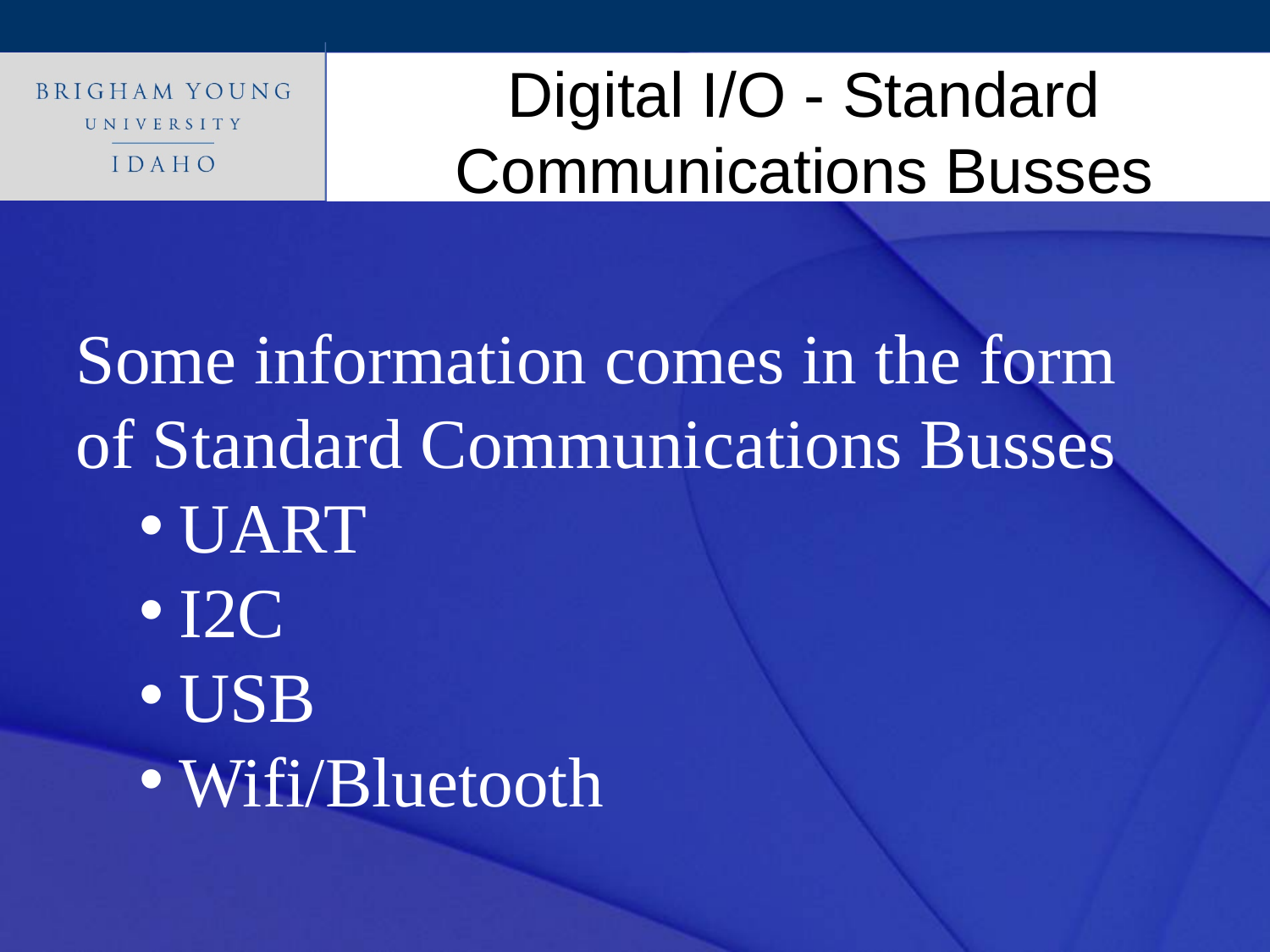

# Digital I/O - Standard Communications Busses
Some information comes in the form of Standard Communications Busses
UART
I2C
USB
Wifi/Bluetooth